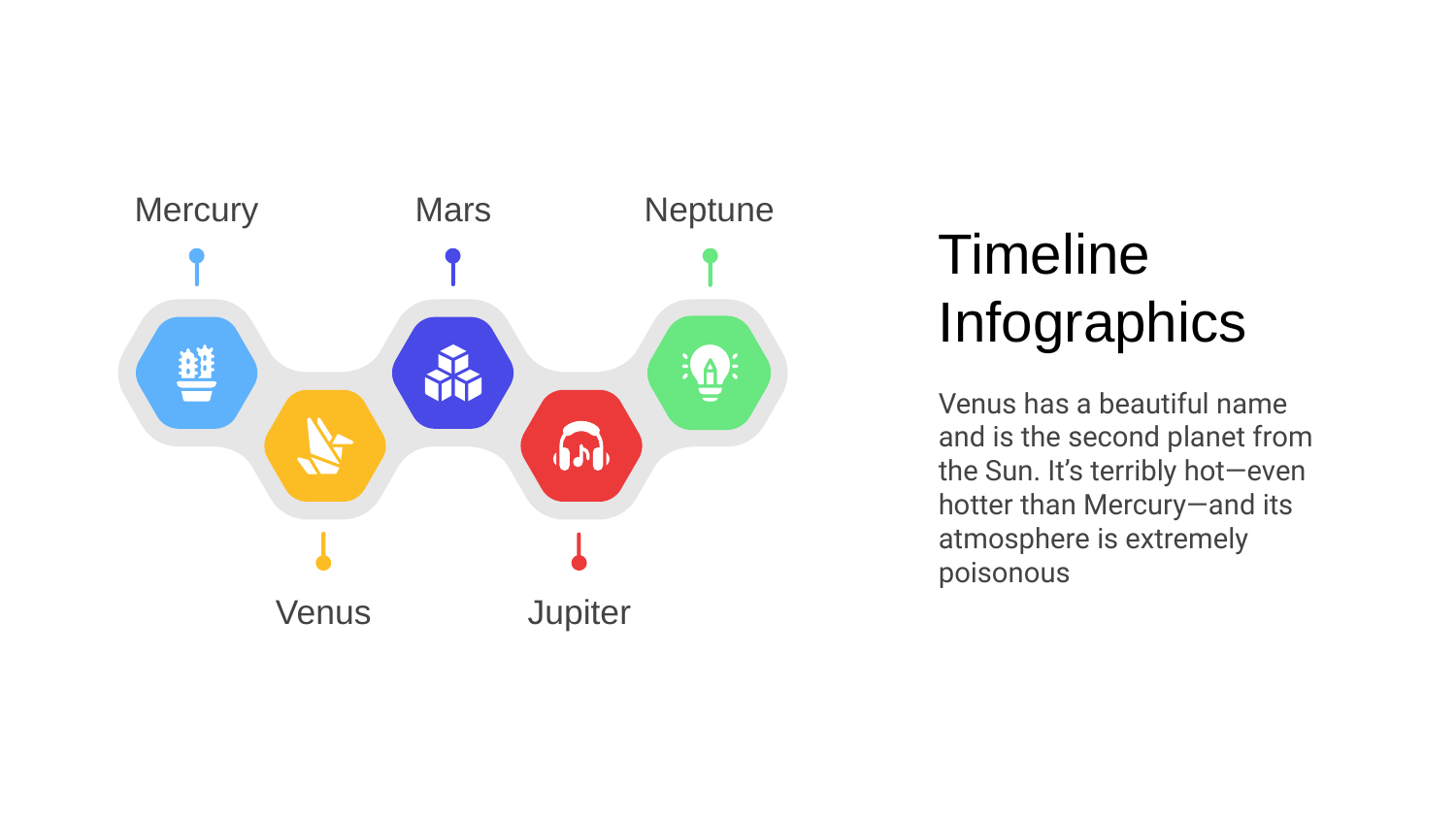

Mercury

Mars

Neptune

# Timeline Infographics

Venus has a beautiful name and is the second planet from the Sun. It’s terribly hot—even hotter than Mercury—and its atmosphere is extremely poisonous

Venus

Jupiter